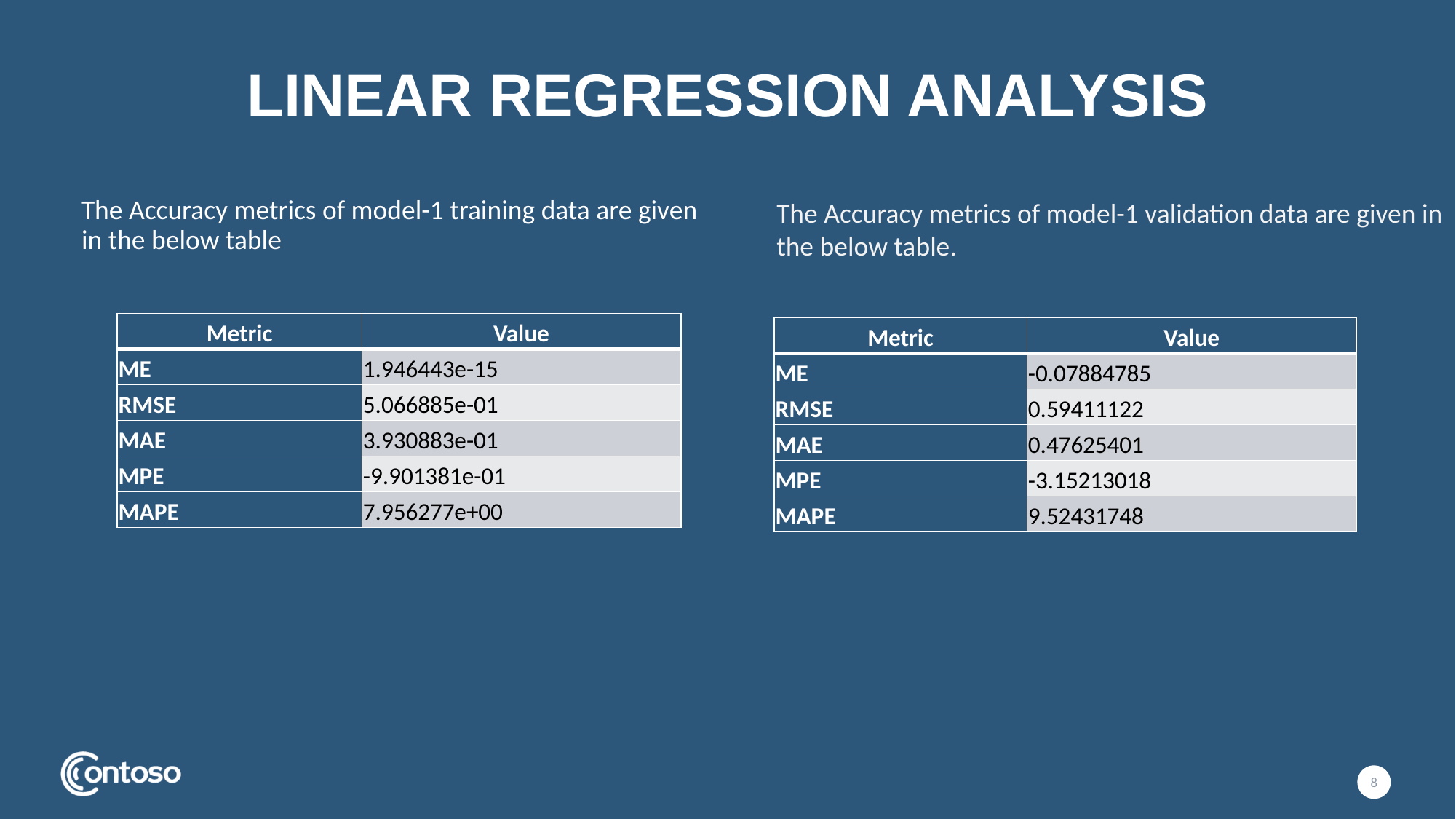

# Linear regression analysis
The Accuracy metrics of model-1 training data are given in the below table
The Accuracy metrics of model-1 validation data are given in the below table.
| Metric | Value |
| --- | --- |
| ME | 1.946443e-15 |
| RMSE | 5.066885e-01 |
| MAE | 3.930883e-01 |
| MPE | -9.901381e-01 |
| MAPE | 7.956277e+00 |
| Metric | Value |
| --- | --- |
| ME | -0.07884785 |
| RMSE | 0.59411122 |
| MAE | 0.47625401 |
| MPE | -3.15213018 |
| MAPE | 9.52431748 |
8